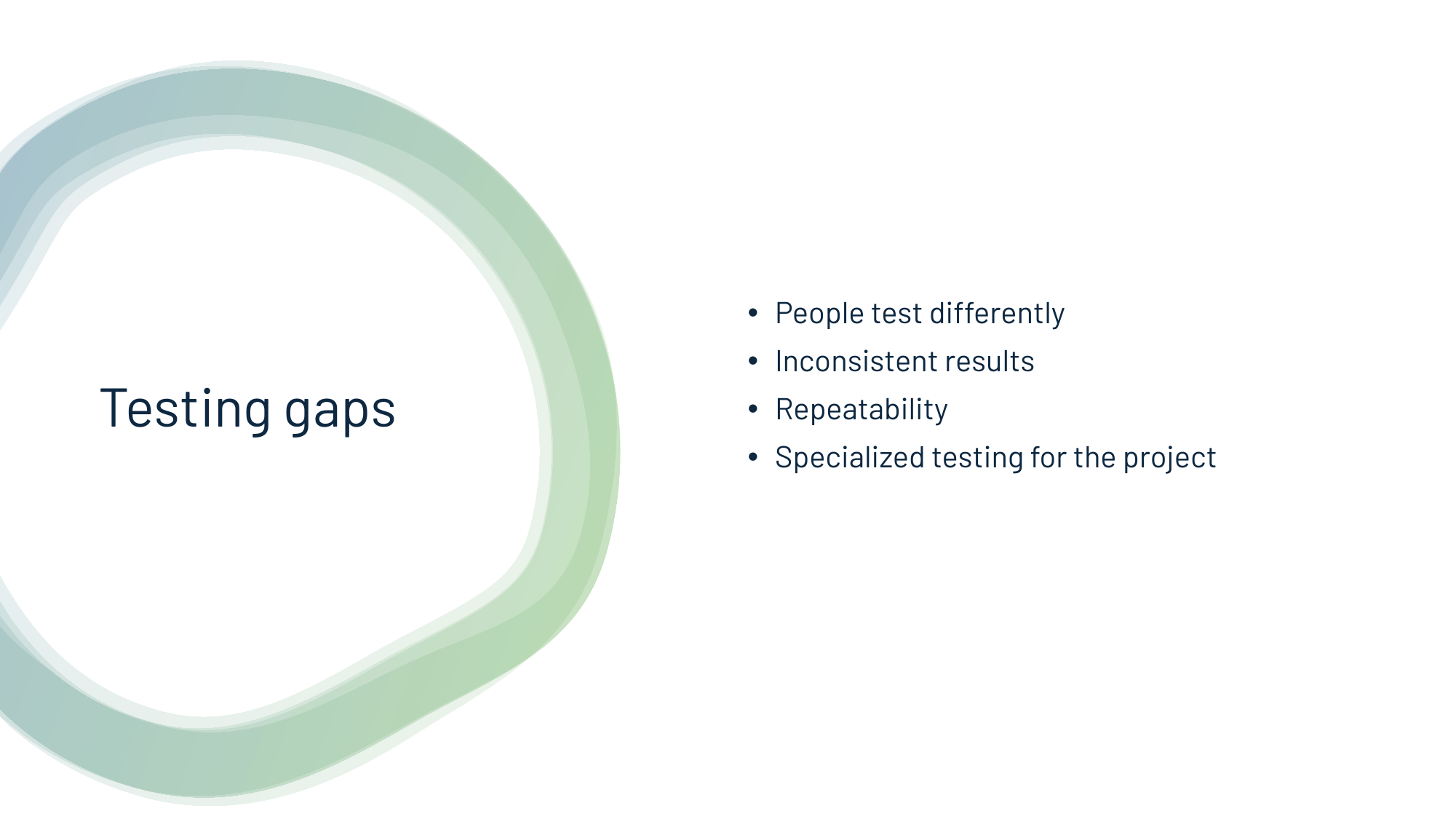

People test differently
Inconsistent results
Repeatability
Specialized testing for the project

# Testing gaps